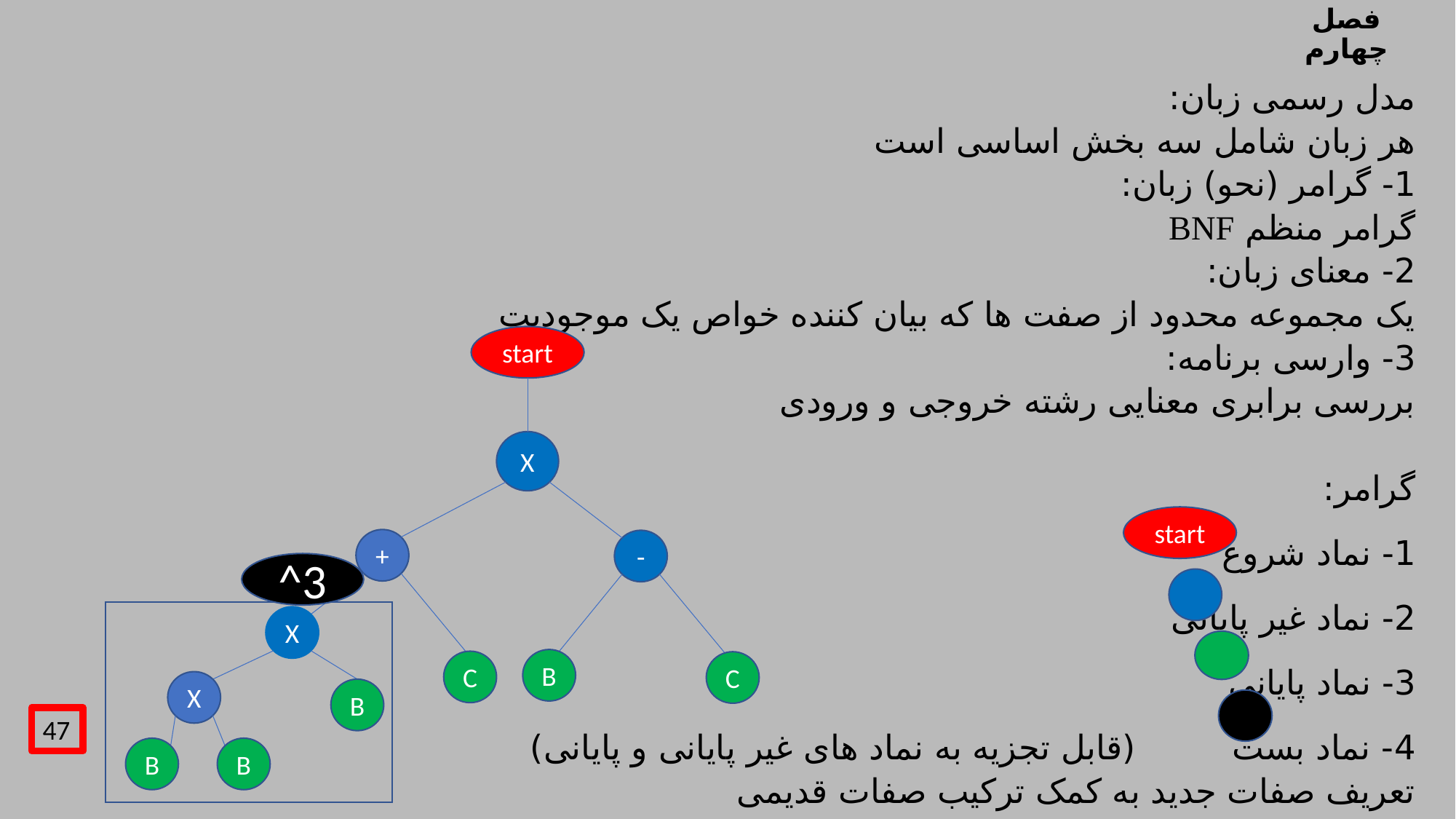

# فصل چهارم
مدل رسمی زبان:
هر زبان شامل سه بخش اساسی است
1- گرامر (نحو) زبان:
گرامر منظم BNF
2- معنای زبان:
یک مجموعه محدود از صفت ها که بیان کننده خواص یک موجودیت
3- وارسی برنامه:
بررسی برابری معنایی رشته خروجی و ورودی

گرامر:
1- نماد شروع
2- نماد غیر پایانی
3- نماد پایانی
4- نماد بست         (قابل تجزیه به نماد های غیر پایانی و پایانی)
تعریف صفات جدید به کمک ترکیب صفات قدیمی
start
X
start
+
-
^3

X

B
C
C
X
B

47
B
B